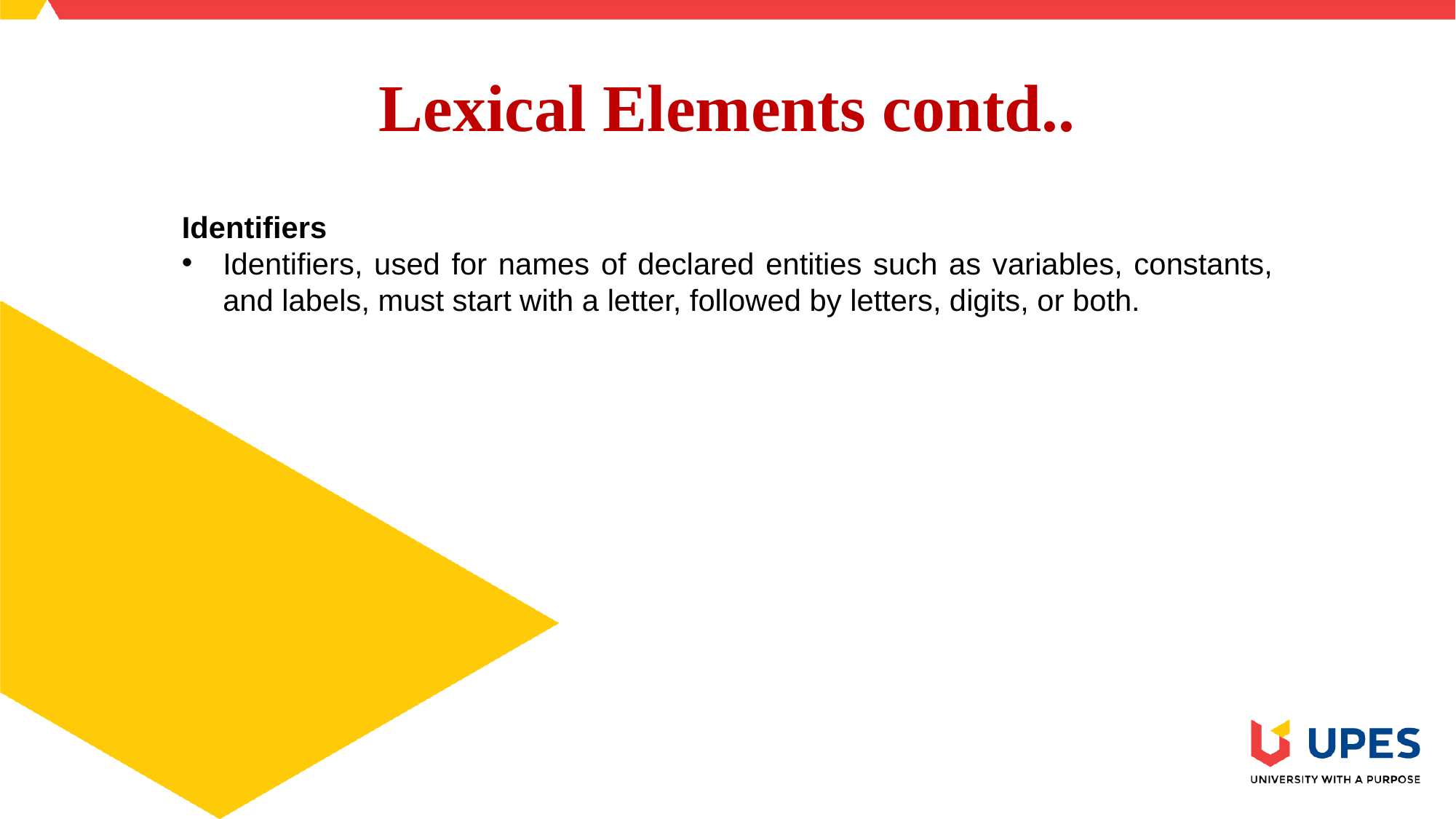

# Lexical Elements contd..
Identifiers
Identifiers, used for names of declared entities such as variables, constants, and labels, must start with a letter, followed by letters, digits, or both.